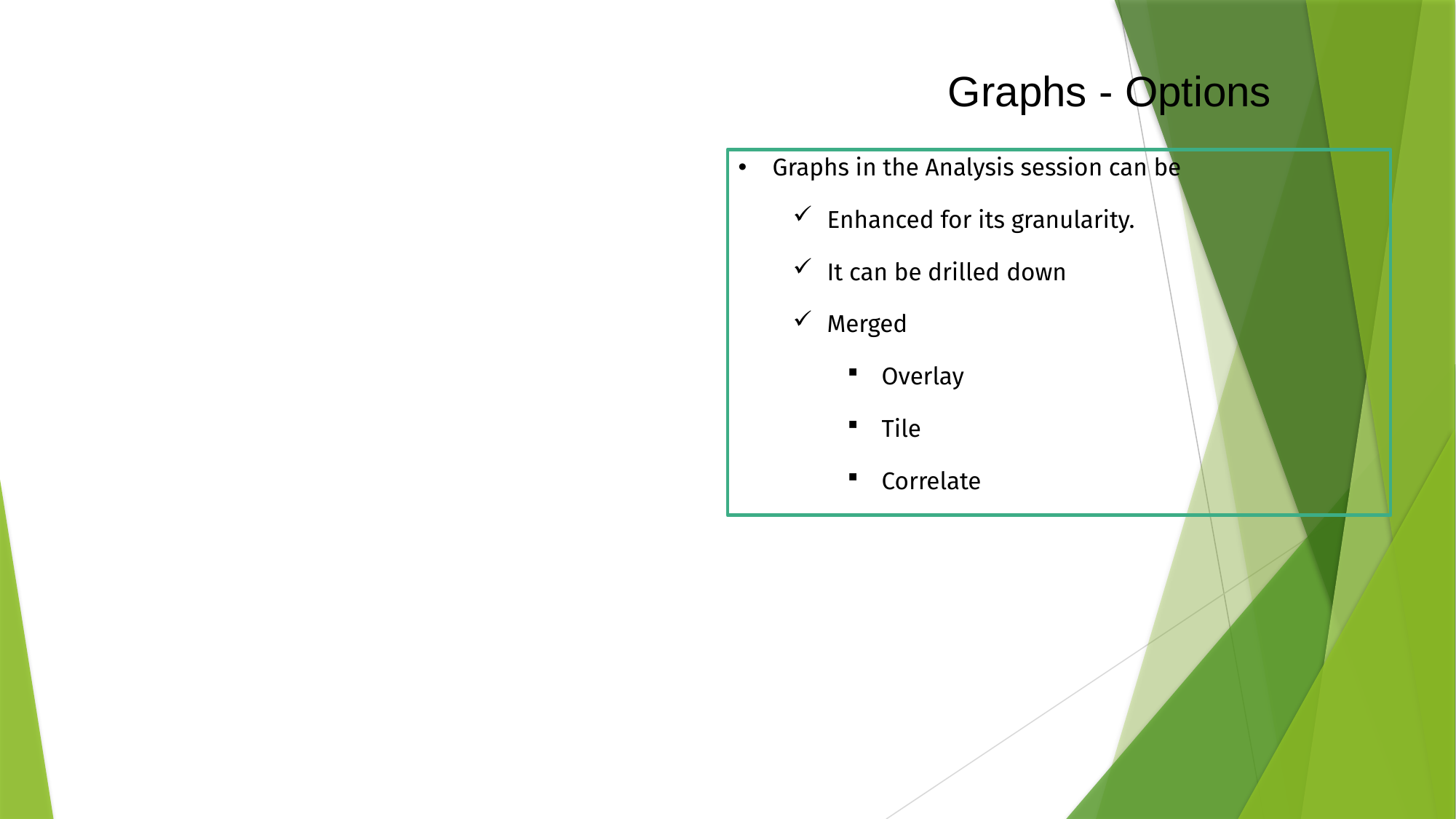

Graphs - Options

Graphs in the Analysis session can be

Enhanced for its granularity.

It can be drilled down

Merged

Overlay

Tile

Correlate